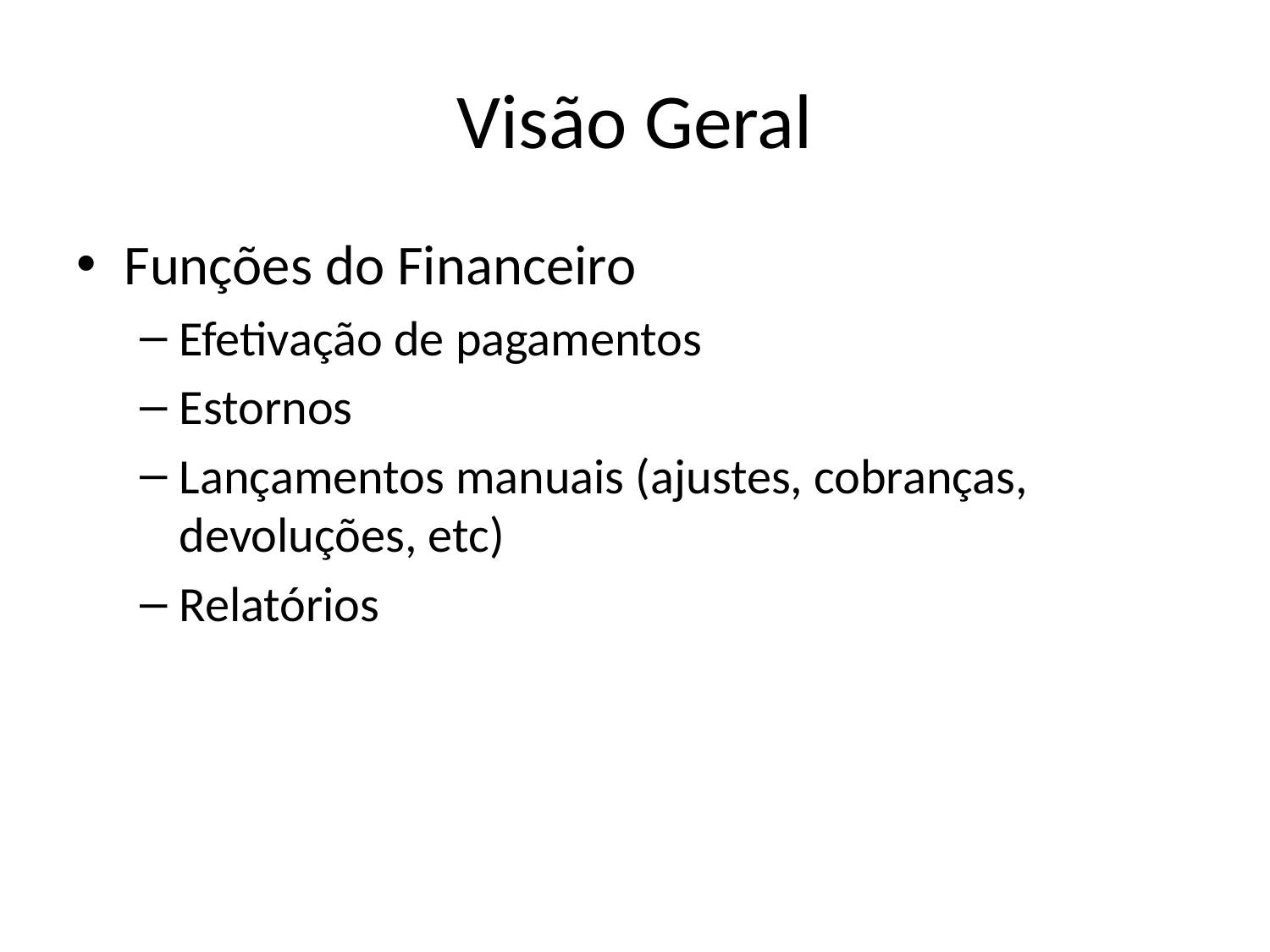

# Visão Geral
Funções do Financeiro
Efetivação de pagamentos
Estornos
Lançamentos manuais (ajustes, cobranças, devoluções, etc)
Relatórios